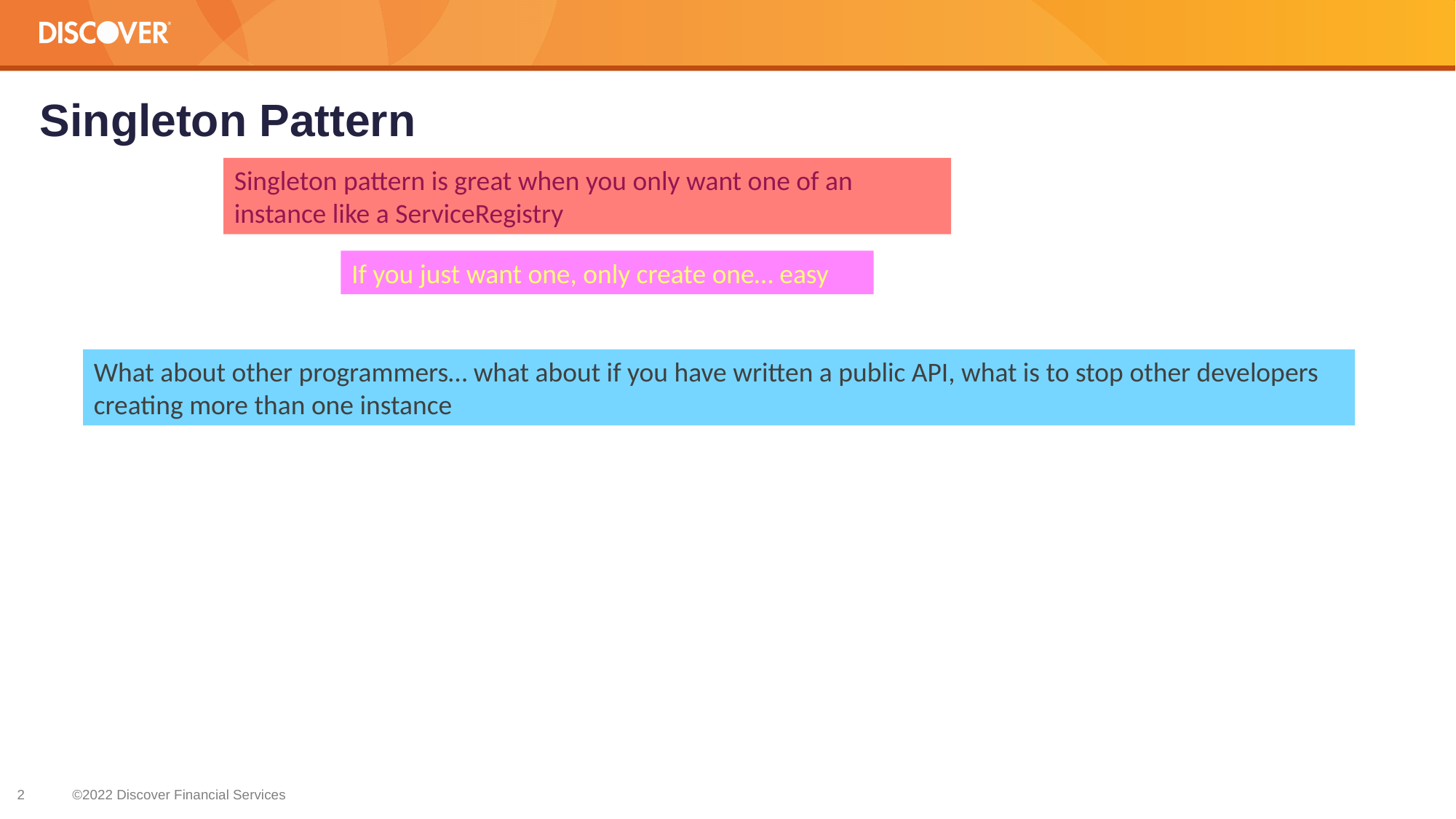

# Singleton Pattern
Singleton pattern is great when you only want one of an instance like a ServiceRegistry
If you just want one, only create one… easy
What about other programmers… what about if you have written a public API, what is to stop other developers creating more than one instance